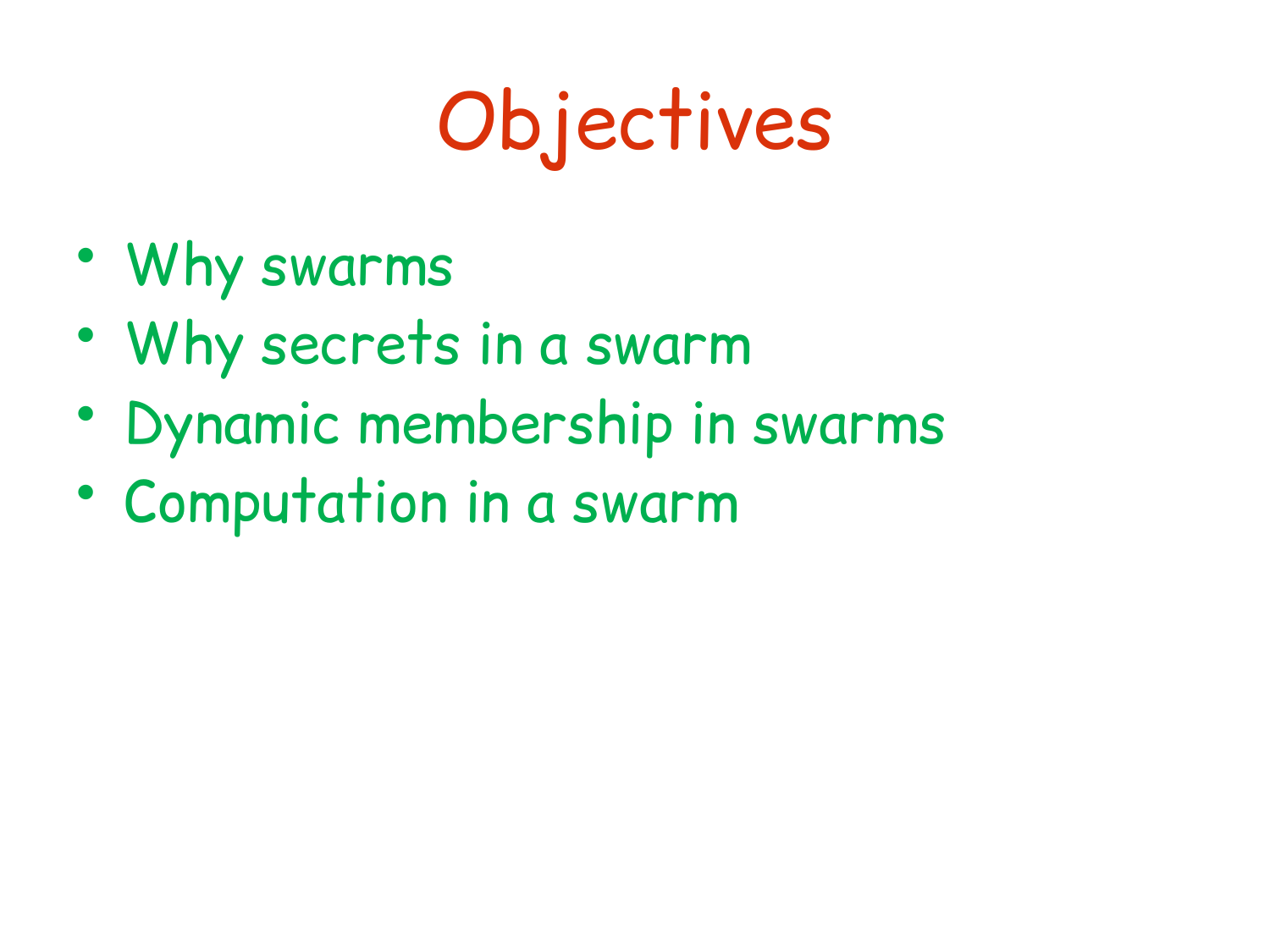

# Objectives
Why swarms
Why secrets in a swarm
Dynamic membership in swarms
Computation in a swarm